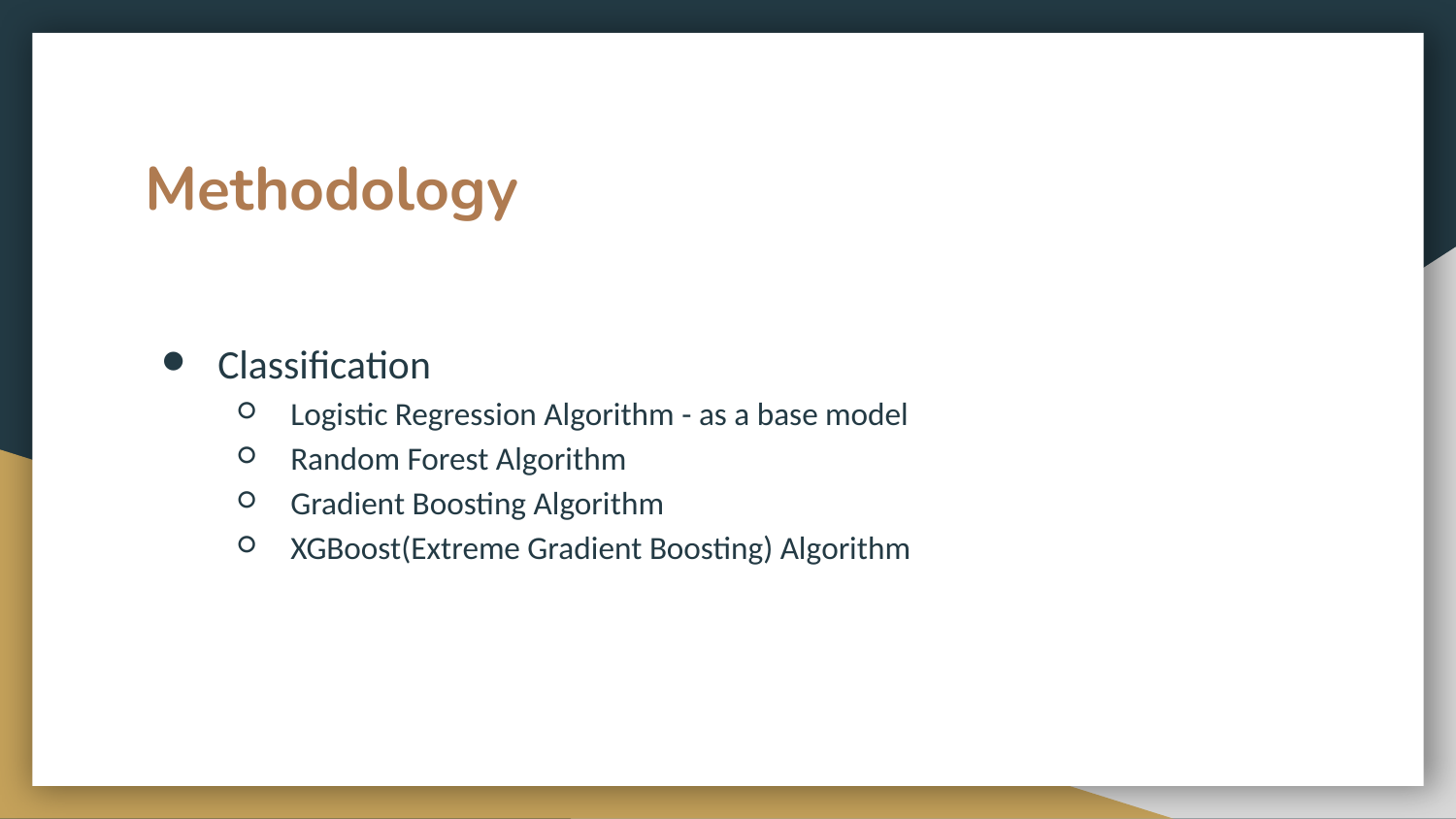

# Methodology
Classification
Logistic Regression Algorithm - as a base model
Random Forest Algorithm
Gradient Boosting Algorithm
XGBoost(Extreme Gradient Boosting) Algorithm